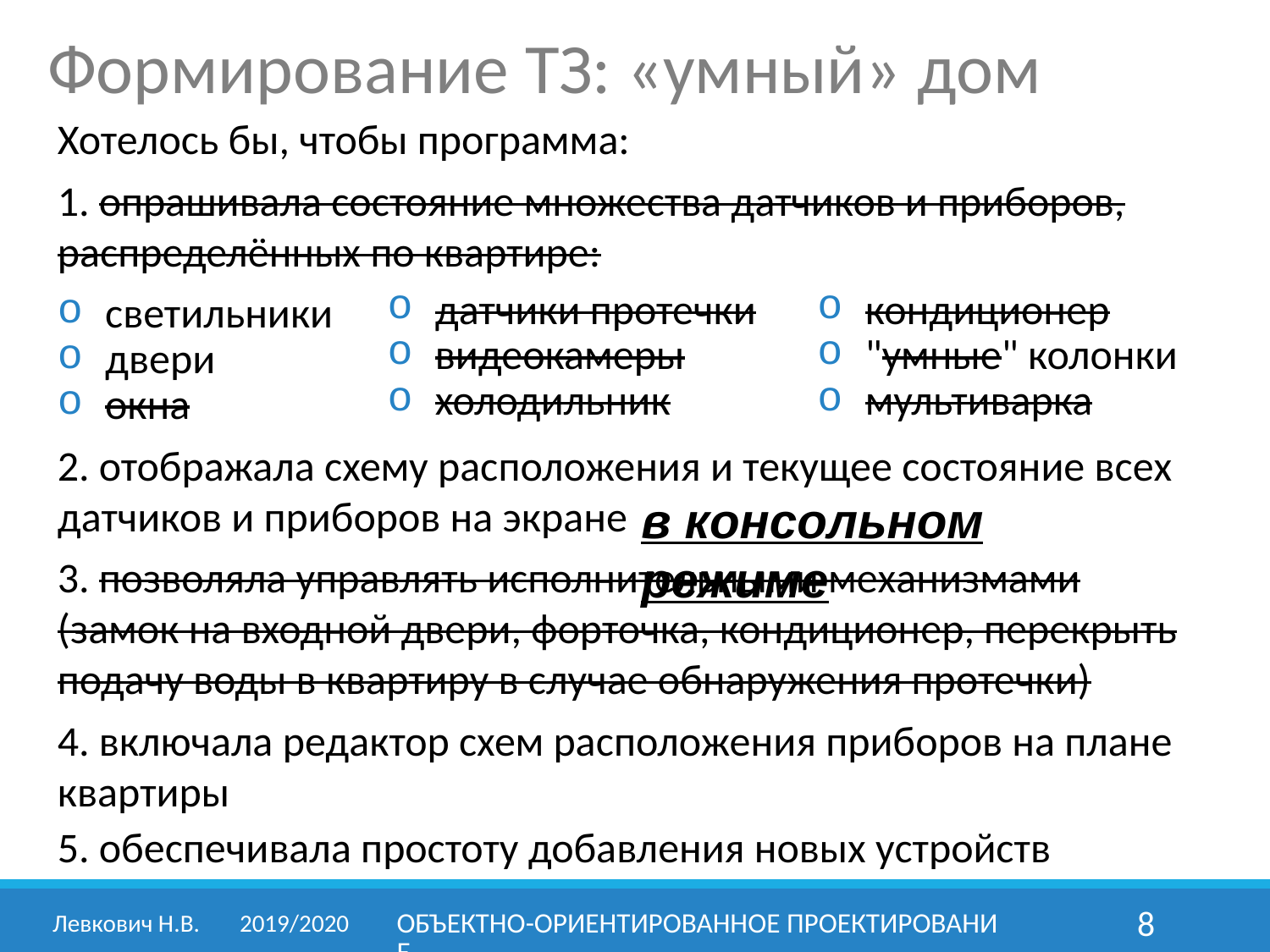

Формирование ТЗ: «умный» дом
Хотелось бы, чтобы программа:
1. опрашивала состояние множества датчиков и приборов, распределённых по квартире:
светильники
двери
окна
2. отображала схему расположения и текущее состояние всех датчиков и приборов на экране
3. позволяла управлять исполнительными механизмами
(замок на входной двери, форточка, кондиционер, перекрыть подачу воды в квартиру в случае обнаружения протечки)
4. включала редактор схем расположения приборов на плане квартиры
5. обеспечивала простоту добавления новых устройств
датчики протечки
видеокамеры
холодильник
кондиционер
"умные" колонки
мультиварка
в консольном режиме
Левкович Н.В.	2019/2020
Объектно-ориентированное проектирование
8